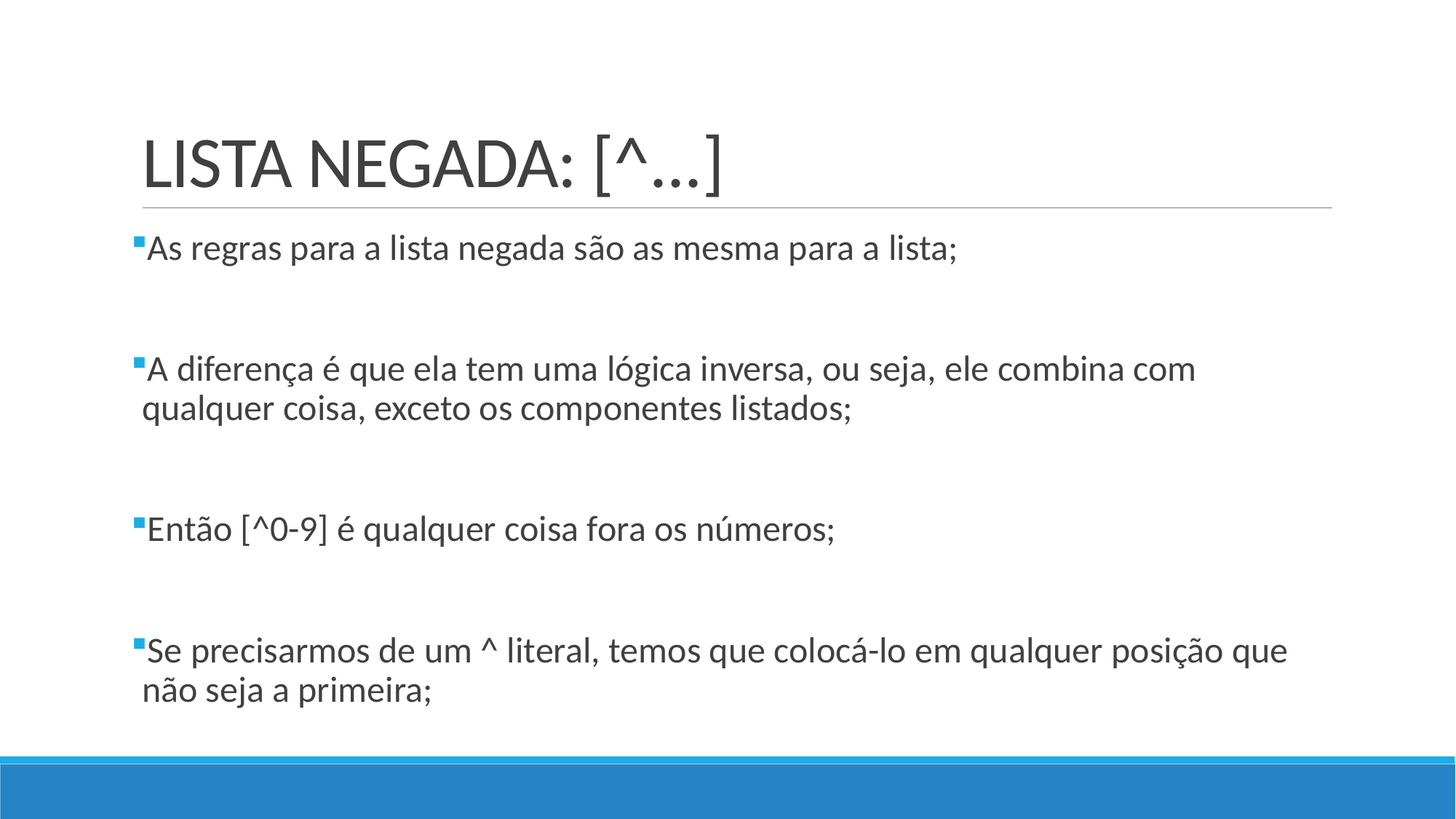

# LISTA NEGADA: [^...]
As regras para a lista negada são as mesma para a lista;

A diferença é que ela tem uma lógica inversa, ou seja, ele combina com qualquer coisa, exceto os componentes listados;

Então [^0-9] é qualquer coisa fora os números;

Se precisarmos de um ^ literal, temos que colocá-lo em qualquer posição que não seja a primeira;